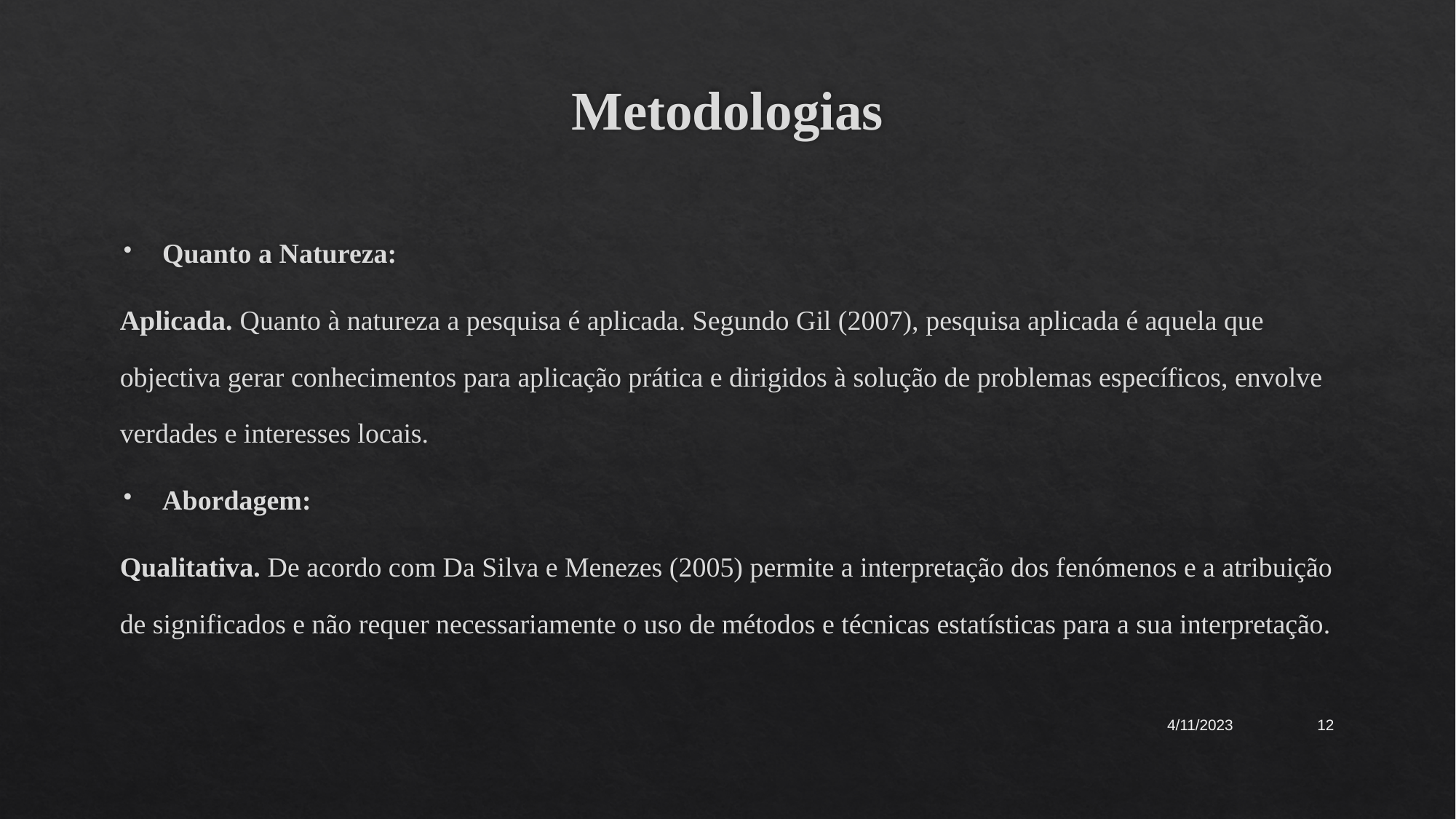

# Metodologias
Quanto a Natureza:
Aplicada. Quanto à natureza a pesquisa é aplicada. Segundo Gil (2007), pesquisa aplicada é aquela que objectiva gerar conhecimentos para aplicação prática e dirigidos à solução de problemas específicos, envolve verdades e interesses locais.
Abordagem:
Qualitativa. De acordo com Da Silva e Menezes (2005) permite a interpretação dos fenómenos e a atribuição de significados e não requer necessariamente o uso de métodos e técnicas estatísticas para a sua interpretação.

4/11/2023
12